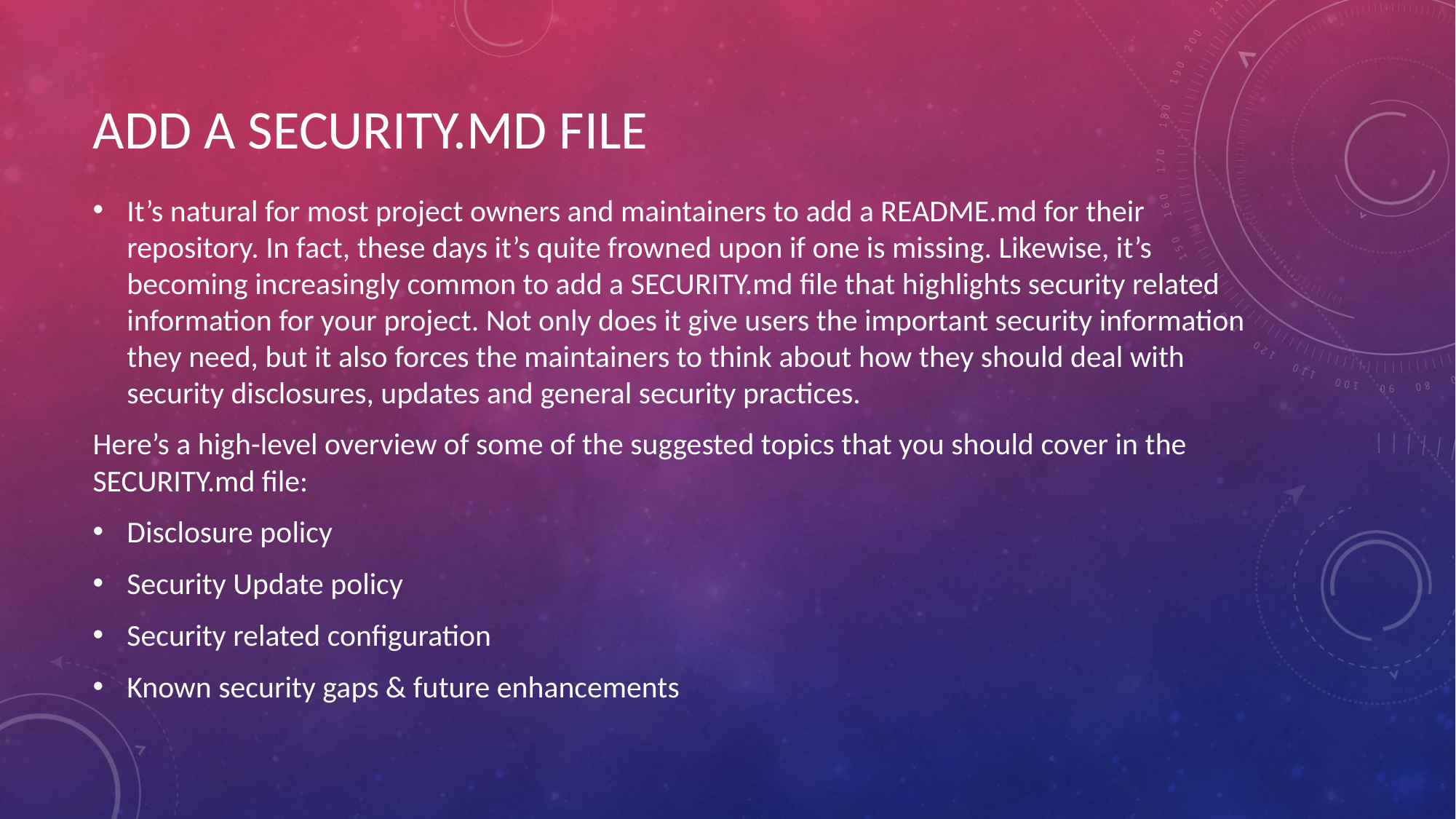

# Add a SECURITY.md file
It’s natural for most project owners and maintainers to add a README.md for their repository. In fact, these days it’s quite frowned upon if one is missing. Likewise, it’s becoming increasingly common to add a SECURITY.md file that highlights security related information for your project. Not only does it give users the important security information they need, but it also forces the maintainers to think about how they should deal with security disclosures, updates and general security practices.
Here’s a high-level overview of some of the suggested topics that you should cover in the SECURITY.md file:
Disclosure policy
Security Update policy
Security related configuration
Known security gaps & future enhancements